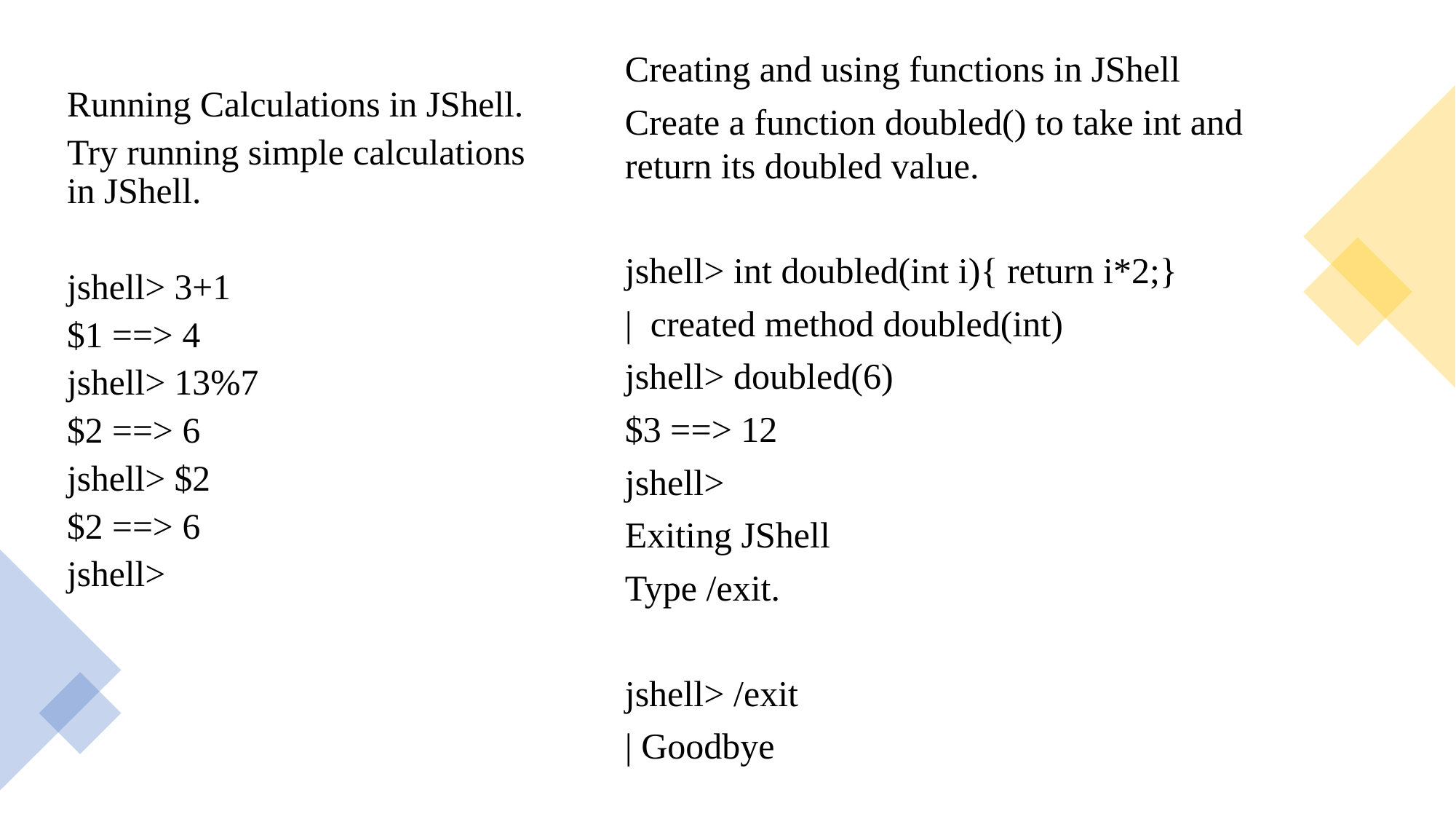

Creating and using functions in JShell
Create a function doubled() to take int and return its doubled value.

jshell> int doubled(int i){ return i*2;}
|  created method doubled(int)
jshell> doubled(6)
$3 ==> 12
jshell>
Exiting JShell
Type /exit.

jshell> /exit
| Goodbye
Running Calculations in JShell.
Try running simple calculations in JShell.

jshell> 3+1
$1 ==> 4
jshell> 13%7
$2 ==> 6
jshell> $2
$2 ==> 6
jshell>